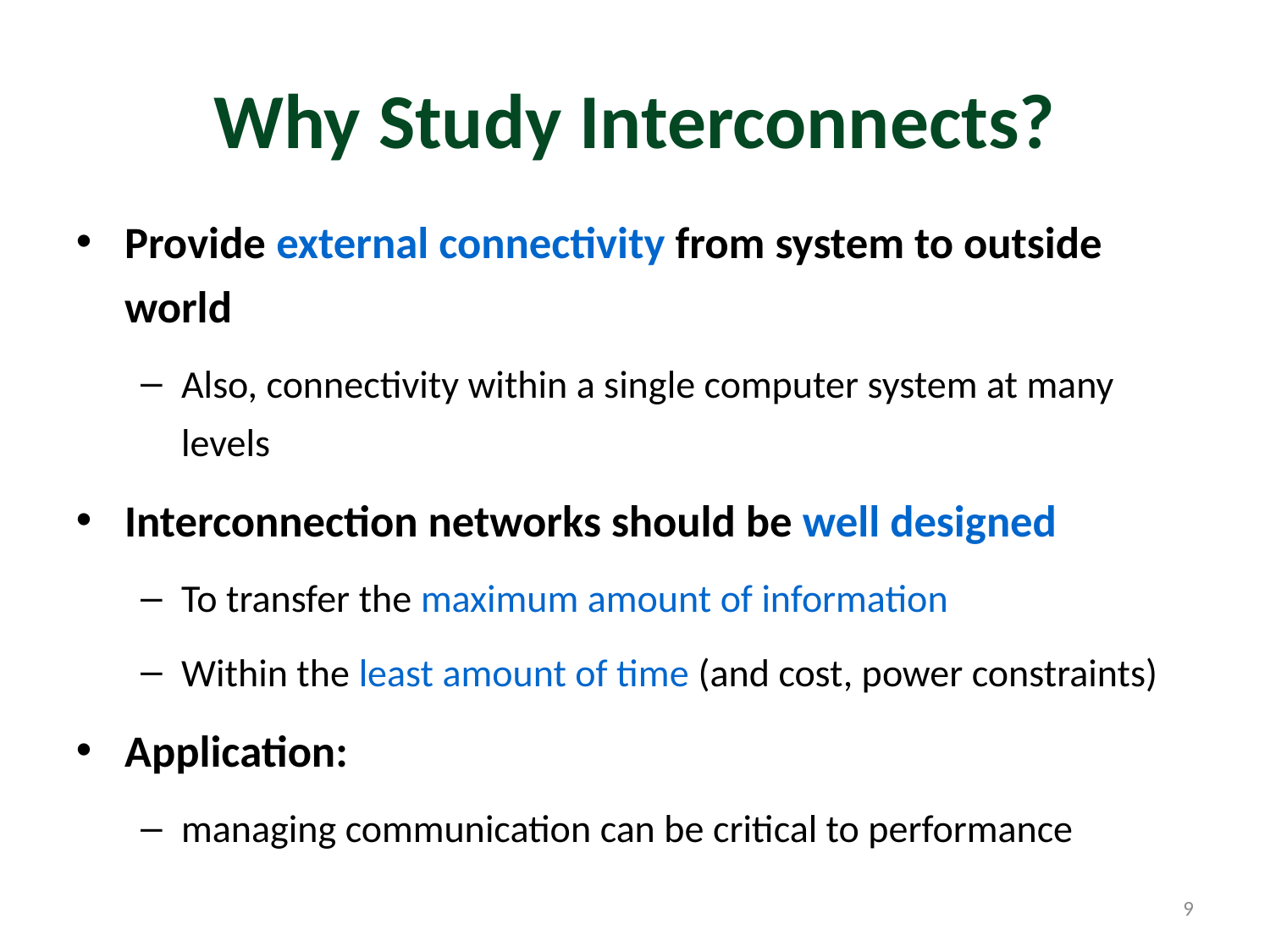

# Why Study Interconnects?
Provide external connectivity from system to outside world
Also, connectivity within a single computer system at many levels
Interconnection networks should be well designed
To transfer the maximum amount of information
Within the least amount of time (and cost, power constraints)
Application:
managing communication can be critical to performance
9